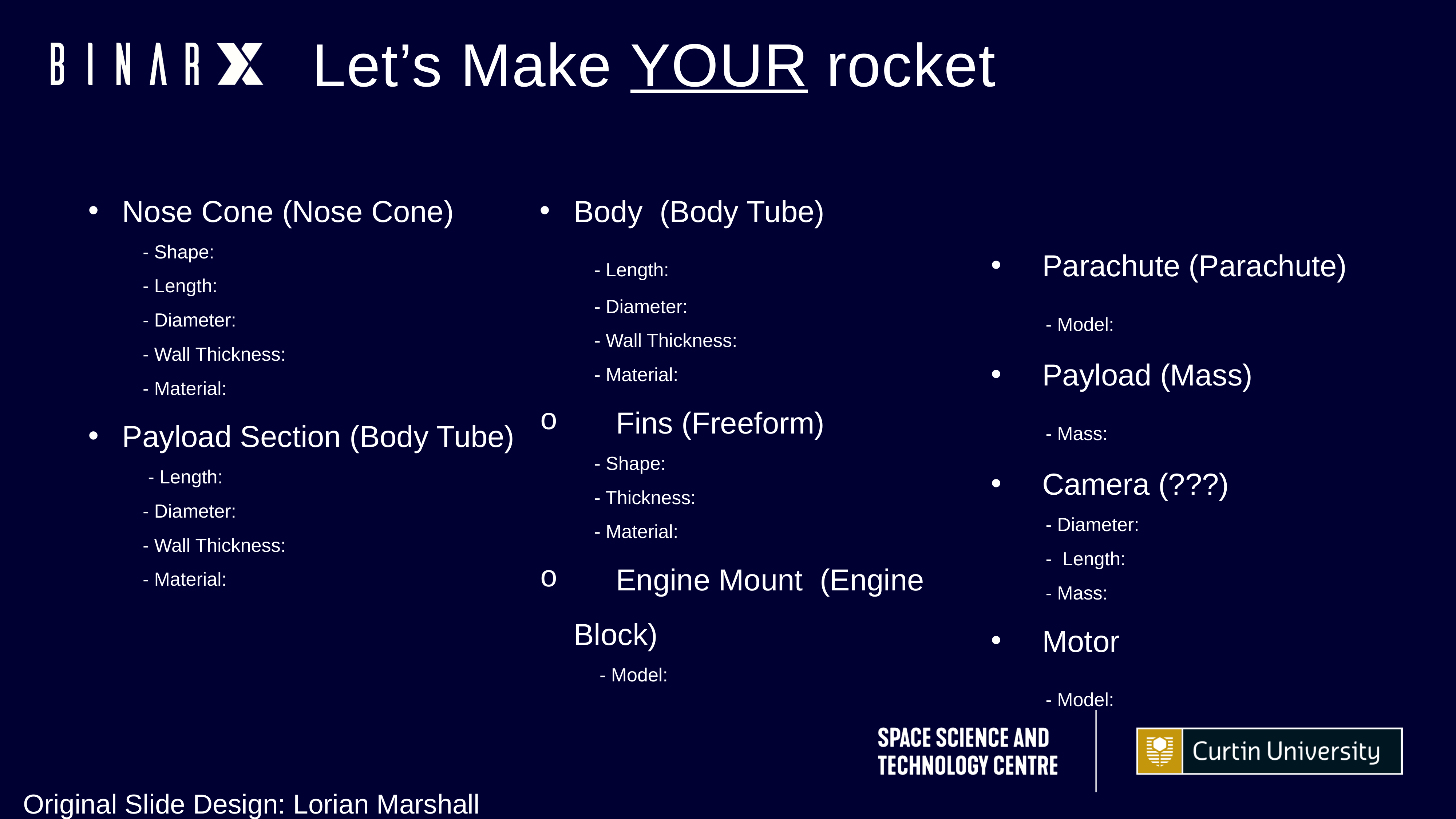

Let’s Make YOUR rocket
Nose Cone (Nose Cone)
	- Shape:
	- Length:
	- Diameter:
	- Wall Thickness:
	- Material:
Payload Section (Body Tube)
	 - Length:
	- Diameter:
	- Wall Thickness:
	- Material:

Body  (Body Tube)
 	- Length:
	- Diameter:
	- Wall Thickness:
	- Material:
     Fins (Freeform)
	- Shape:
	- Thickness:
	- Material:
     Engine Mount  (Engine Block)
	 - Model:

Parachute (Parachute)
	- Model:
Payload (Mass)
	- Mass:
Camera (???)
	- Diameter:
	-  Length:
	- Mass:
Motor
	- Model:
Original Slide Design: Lorian Marshall